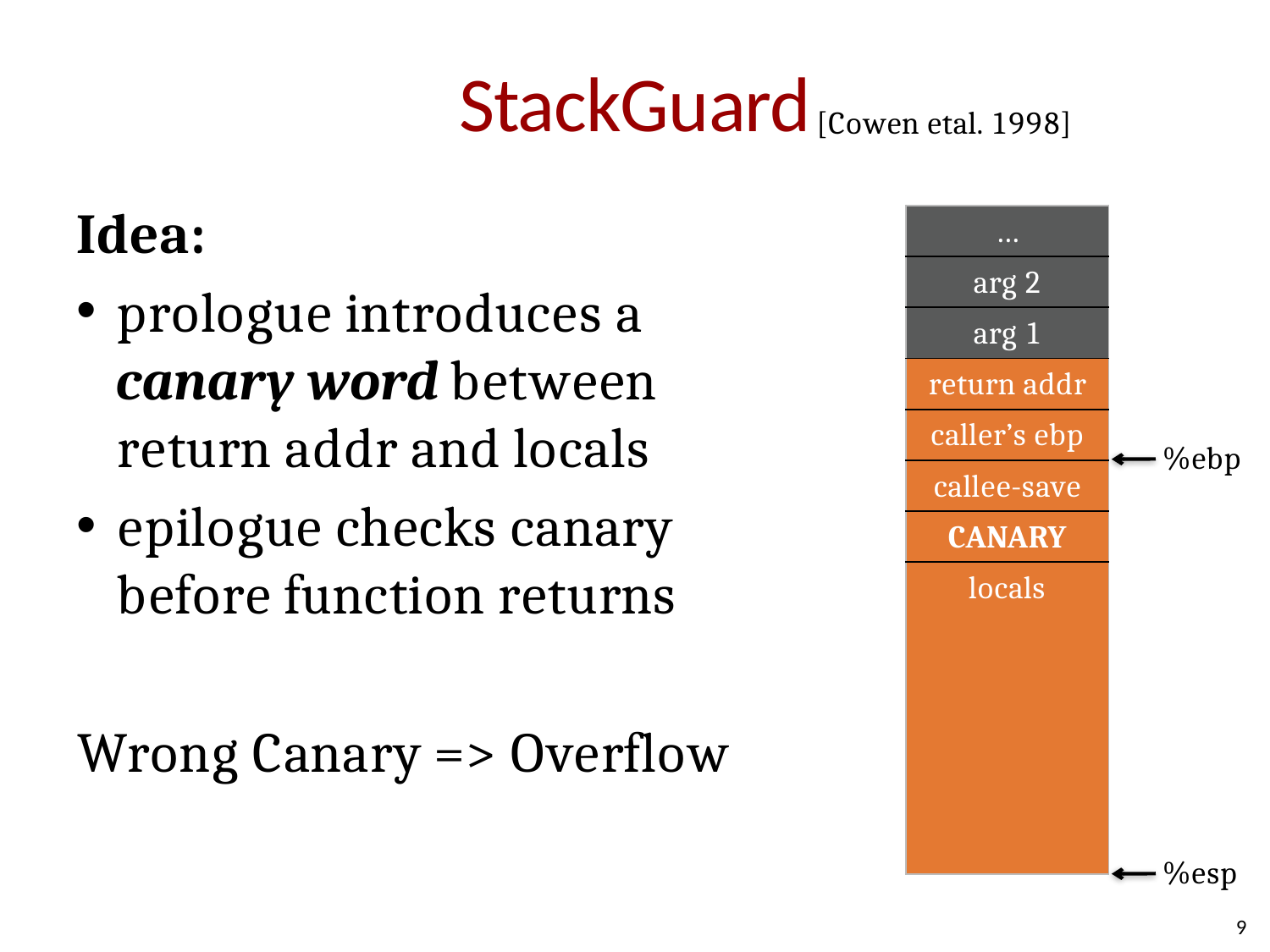

# StackGuard
[Cowen etal. 1998]
Idea:
prologue introduces a canary word between return addr and locals
epilogue checks canary before function returns

Wrong Canary => Overflow
| … |
| --- |
| arg 2 |
| arg 1 |
| return addr |
| caller’s ebp |
| callee-save |
| CANARY |
| locals |
%ebp
%esp
9